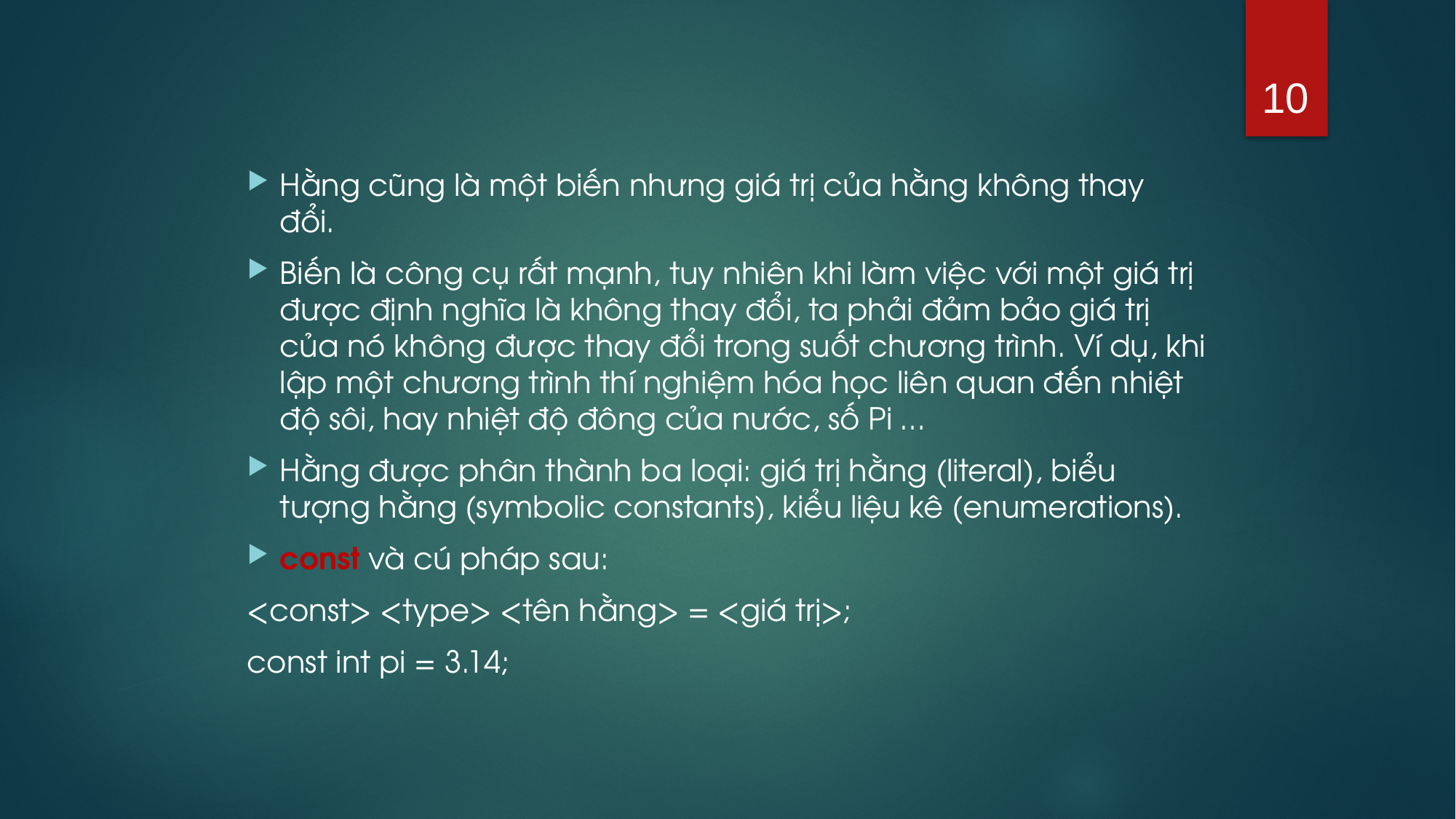

10

Hằng cũng là một biến nhưng giá trị của hằng không thay đổi.
Biến là công cụ rất mạnh, tuy nhiên khi làm việc với một giá trị được định nghĩa là không thay đổi, ta phải đảm bảo giá trị của nó không được thay đổi trong suốt chương trình. Ví dụ, khi lập một chương trình thí nghiệm hóa học liên quan đến nhiệt độ sôi, hay nhiệt độ đông của nước, số Pi …
Hằng được phân thành ba loại: giá trị hằng (literal), biểu tượng hằng (symbolic constants), kiểu liệu kê (enumerations).
const và cú pháp sau:
<const> <type> <tên hằng> = <giá trị>;
const int pi = 3.14;